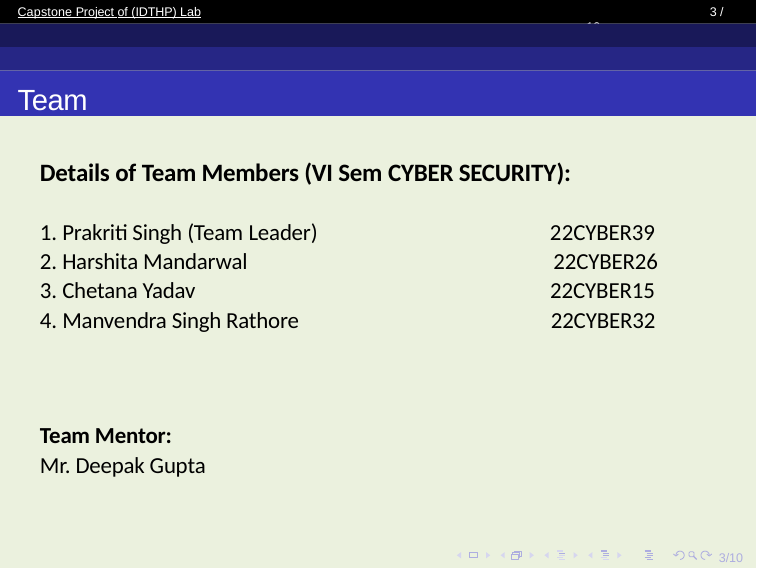

Capstone Project of (IDTHP) Lab
	3 / 10

Team
Details of Team Members (VI Sem CYBER SECURITY):

1. Prakriti Singh (Team Leader)                                22CYBER39
2. Harshita Mandarwal                      22CYBER26
3. Chetana Yadav                     22CYBER15
4. Manvendra Singh Rathore                                                  22CYBER32

Team Mentor:
Mr. Deepak Gupta

3/10